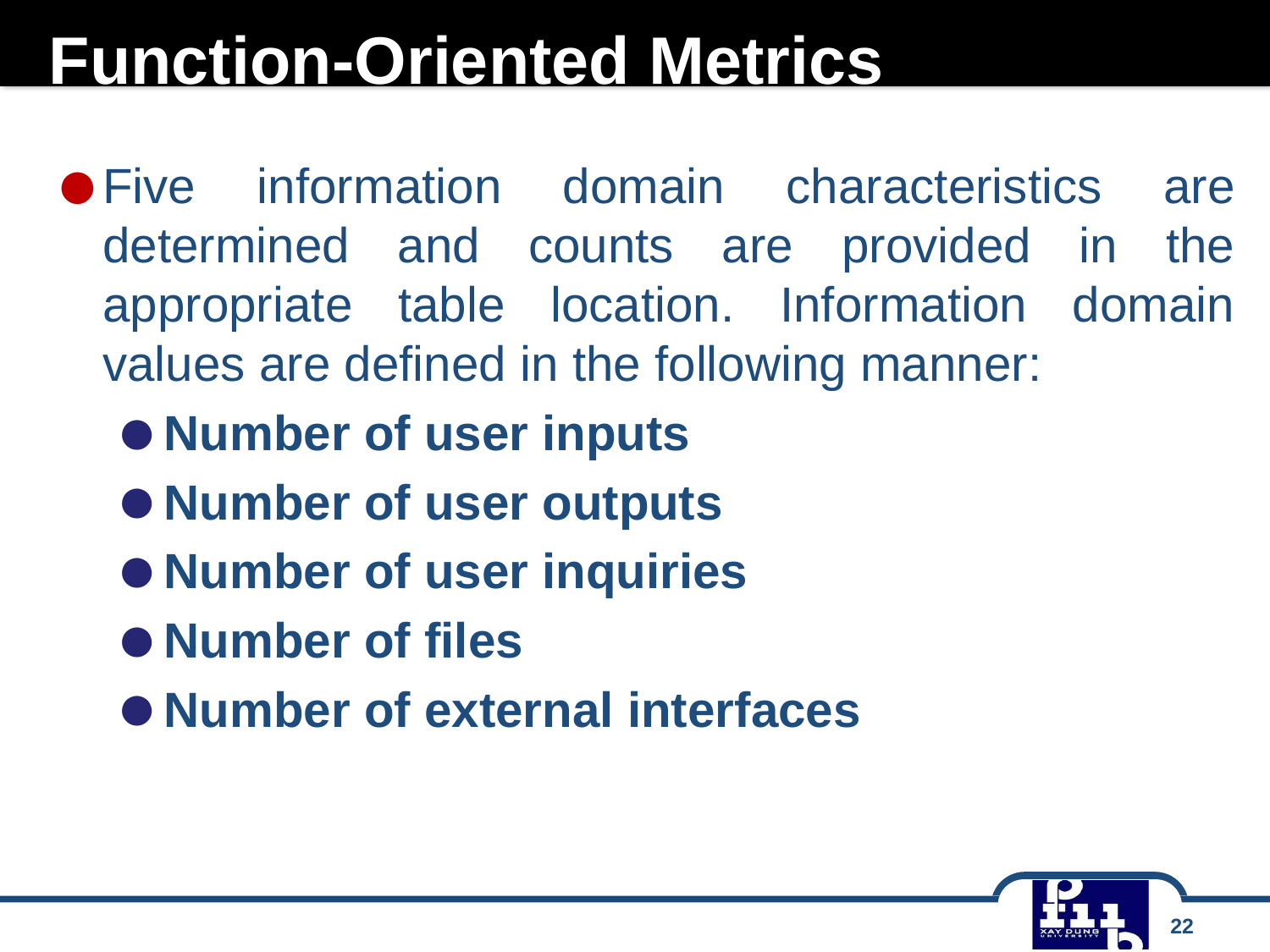

# Function-Oriented Metrics
Five information domain characteristics are determined and counts are provided in the appropriate table location. Information domain values are defined in the following manner:
Number of user inputs
Number of user outputs
Number of user inquiries
Number of files
Number of external interfaces
22